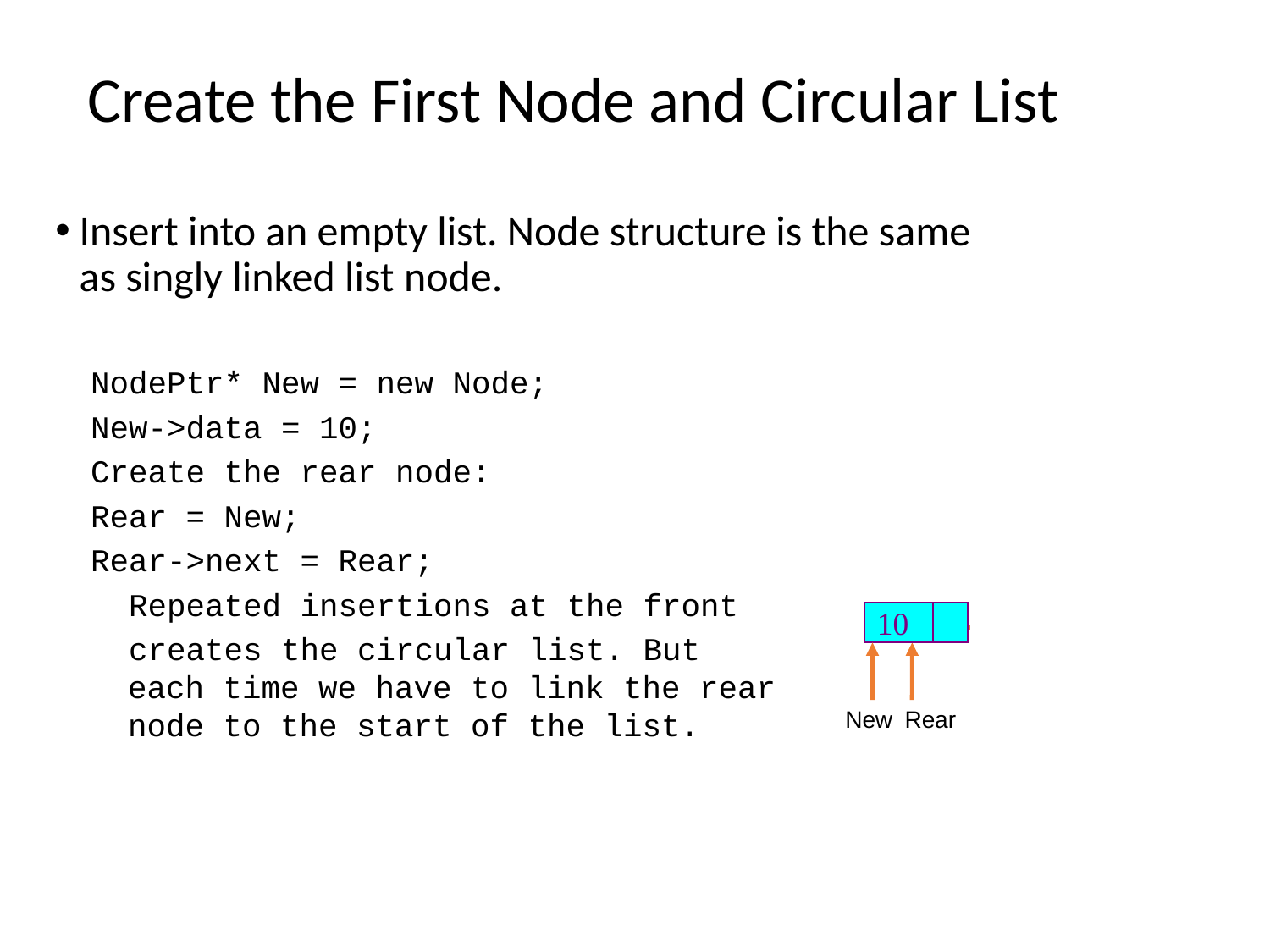

# Create the First Node and Circular List
Insert into an empty list. Node structure is the same as singly linked list node.
NodePtr* New = new Node;
New->data = 10;
Create the rear node:
Rear = New;
Rear->next = Rear;
  Repeated insertions at the front
  creates the circular list. But each time we have to link the rear node to the start of the list.
10

New
   Rear